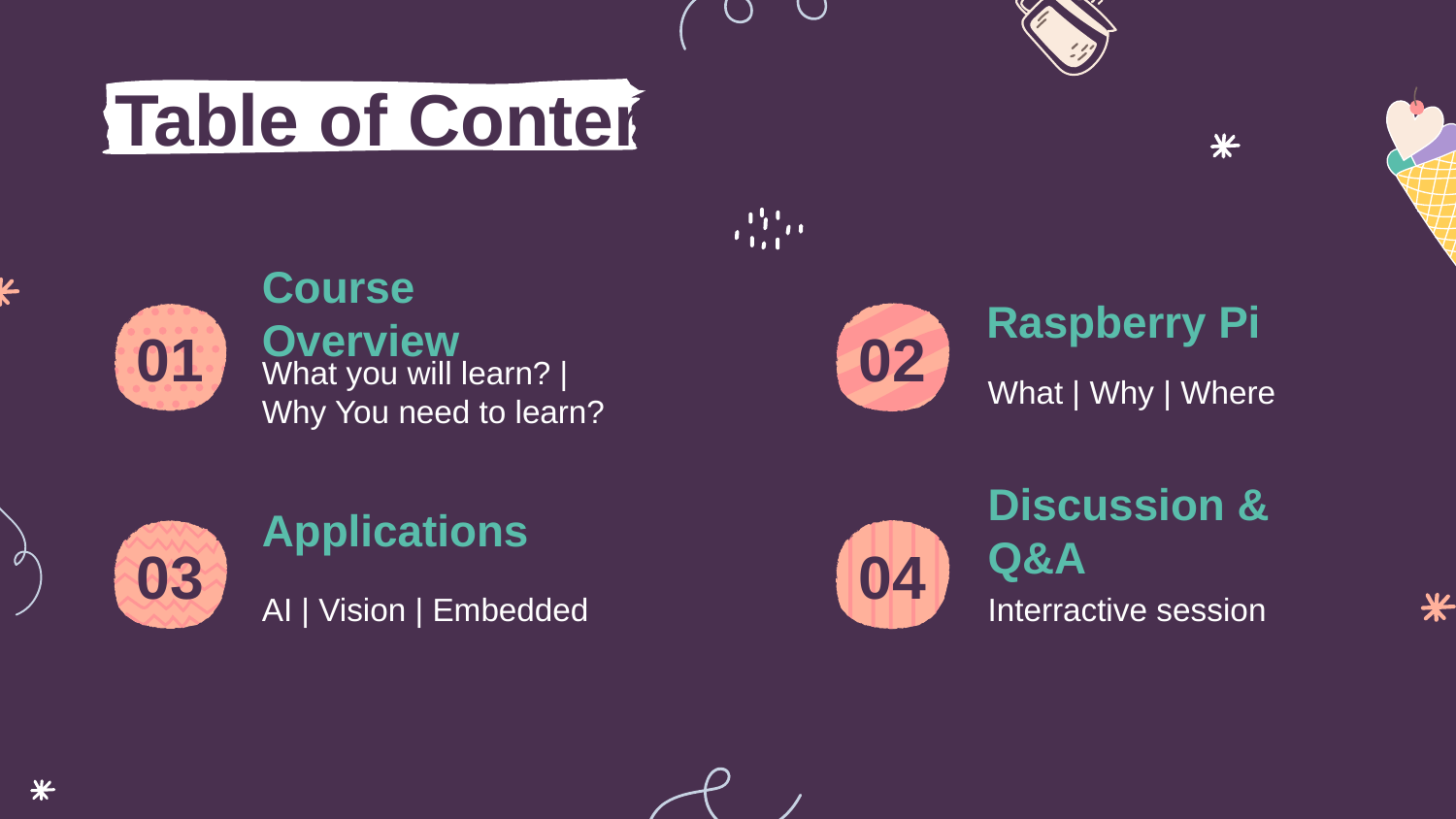

# Table of Contents

01
Course Overview
02
Raspberry Pi

What you will learn? | Why You need to learn?
What | Why | Where
03
Applications
04
Discussion & Q&A

AI | Vision | Embedded
Interractive session